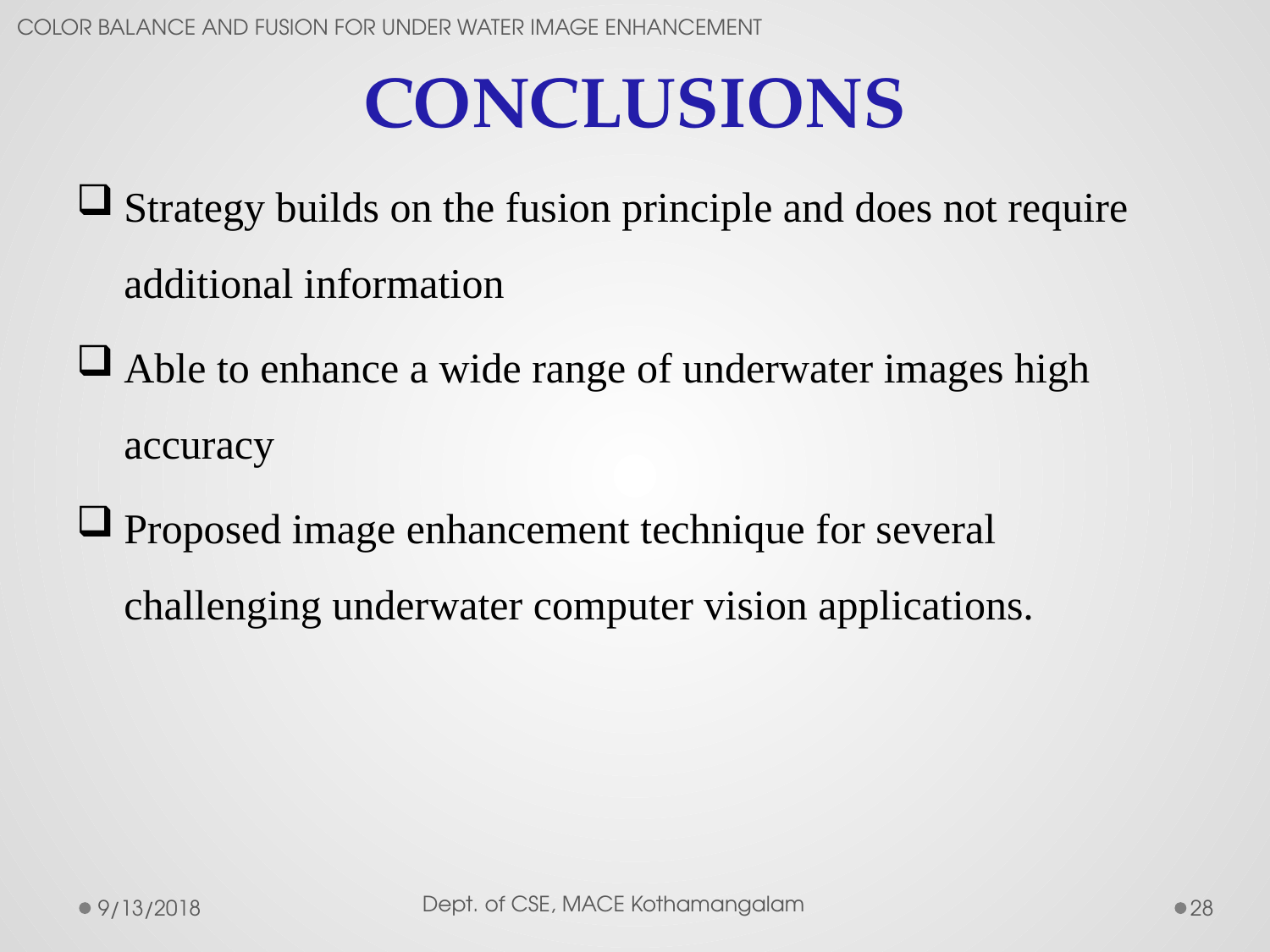

# CONCLUSIONS
COLOR BALANCE AND FUSION FOR UNDER WATER IMAGE ENHANCEMENT
Strategy builds on the fusion principle and does not require additional information
Able to enhance a wide range of underwater images high accuracy
Proposed image enhancement technique for several challenging underwater computer vision applications.
 Dept. of CSE, MACE Kothamangalam
9/13/2018
28